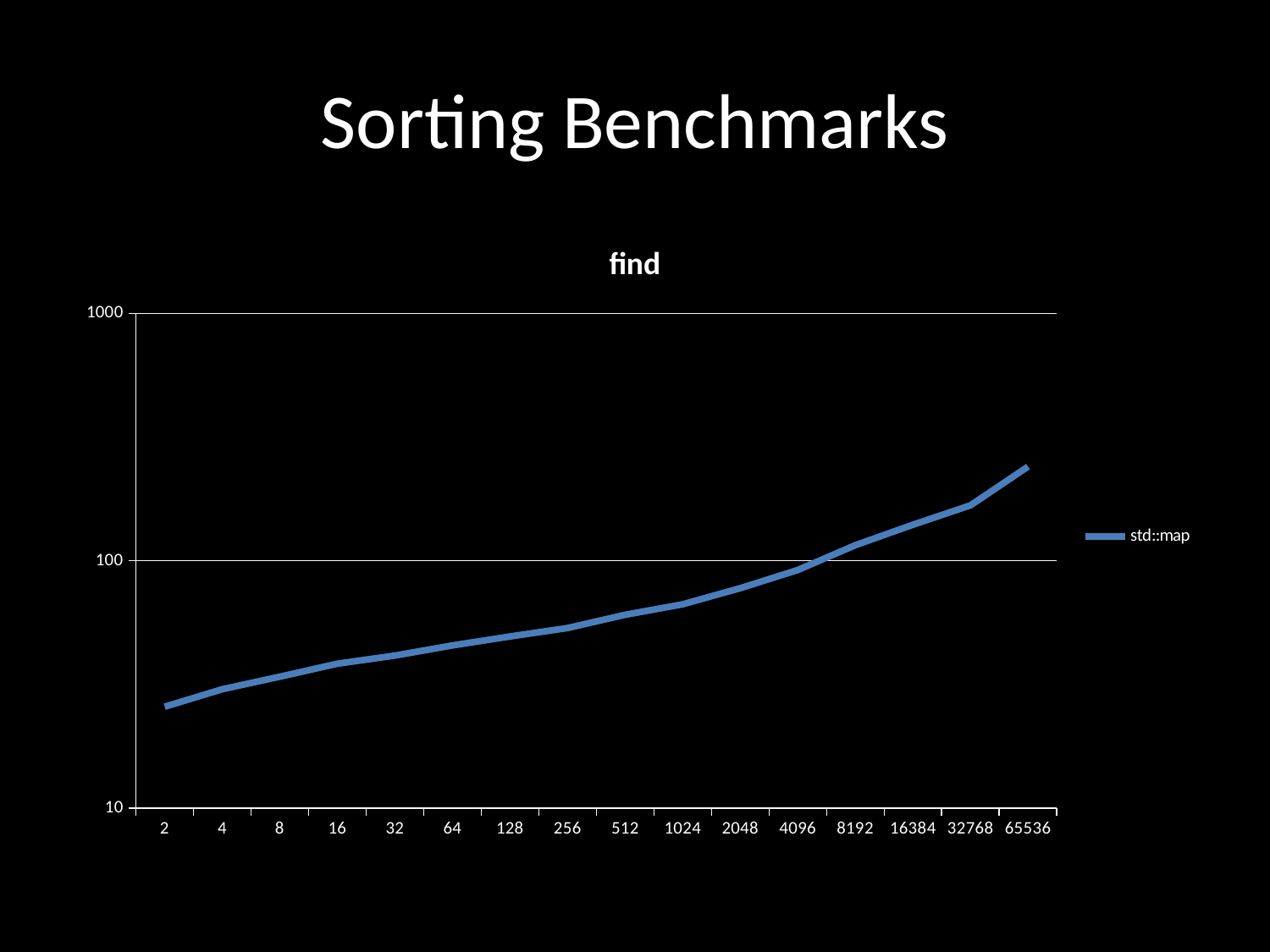

# Sorting Benchmarks

### Chart: find

| Category | std::map |
|---|---|
| 2.0 | 25.687 |
| 4.0 | 30.2295 |
| 8.0 | 33.9791 |
| 16.0 | 38.3356 |
| 32.0 | 41.3553 |
| 64.0 | 45.4513 |
| 128.0 | 49.4136 |
| 256.0 | 53.4583 |
| 512.0 | 60.4596 |
| 1024.0 | 66.6516 |
| 2048.0 | 77.4372 |
| 4096.0 | 91.7148 |
| 8192.0 | 115.563 |
| 16384.0 | 139.894 |
| 32768.0 | 167.538 |
| 65536.0 | 240.32 |